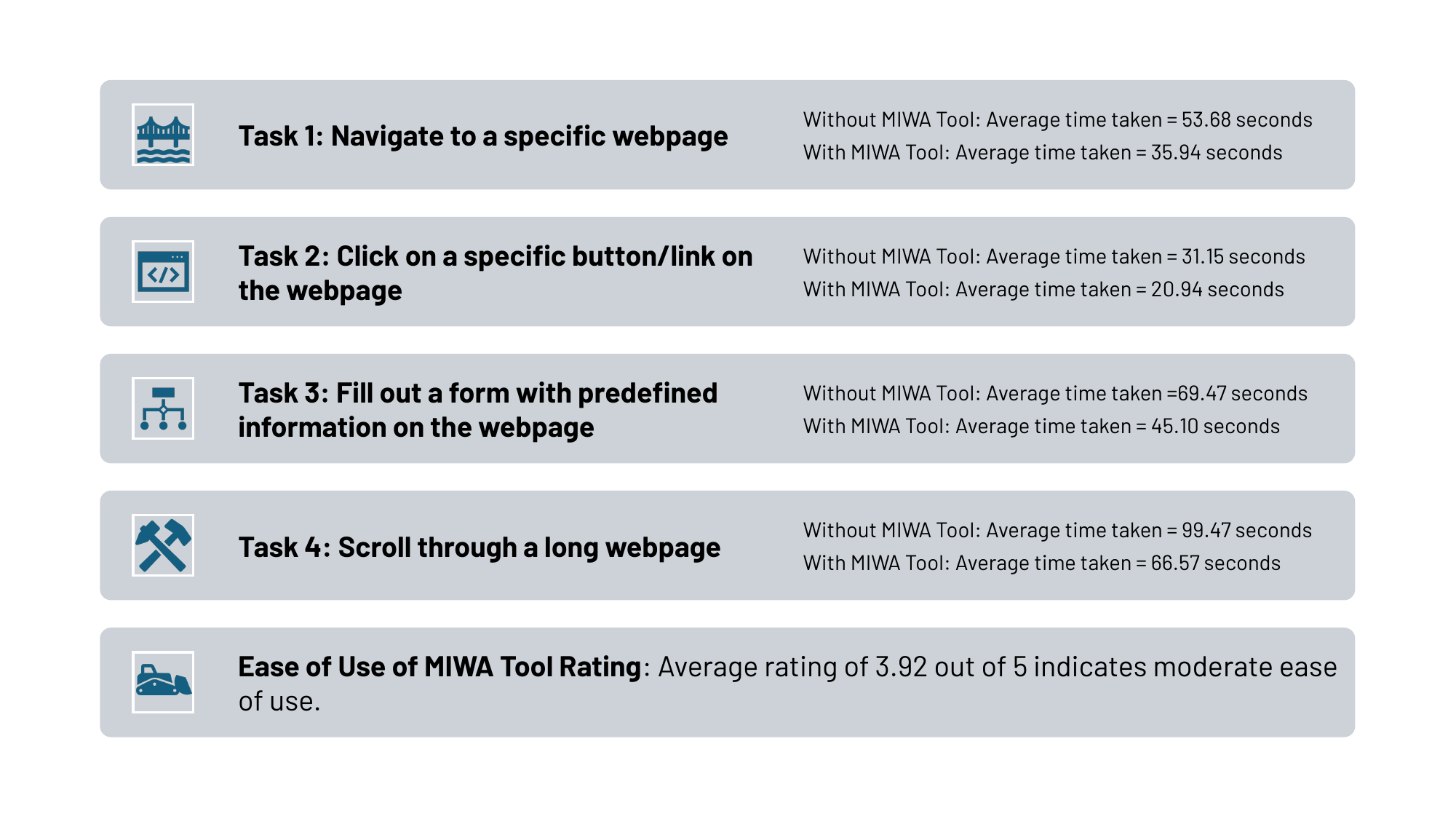

Task 1: Navigate to a specific webpage
Without MIWA Tool: Average time taken = 53.68 seconds
With MIWA Tool: Average time taken = 35.94 seconds
Task 2: Click on a specific button/link on the webpage
Without MIWA Tool: Average time taken = 31.15 seconds
With MIWA Tool: Average time taken = 20.94 seconds
Task 3: Fill out a form with predefined information on the webpage
Without MIWA Tool: Average time taken =69.47 seconds
With MIWA Tool: Average time taken = 45.10 seconds
Task 4: Scroll through a long webpage
Without MIWA Tool: Average time taken = 99.47 seconds
With MIWA Tool: Average time taken = 66.57 seconds
Ease of Use of MIWA Tool Rating: Average rating of 3.92 out of 5 indicates moderate ease of use.